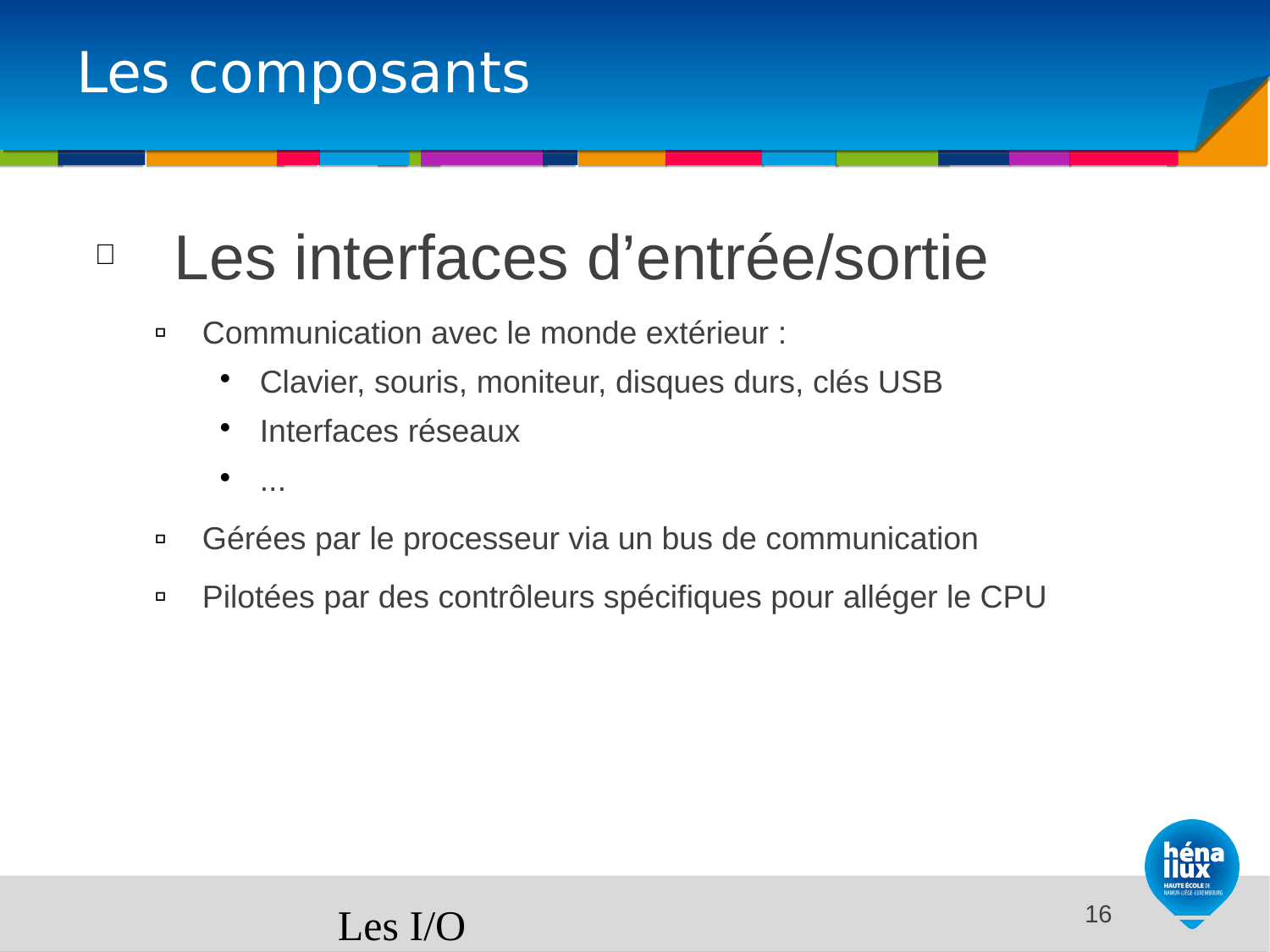

# Les composants
Les interfaces d’entrée/sortie
Communication avec le monde extérieur :
Clavier, souris, moniteur, disques durs, clés USB
Interfaces réseaux
...
Gérées par le processeur via un bus de communication
Pilotées par des contrôleurs spécifiques pour alléger le CPU

Les I/O
16